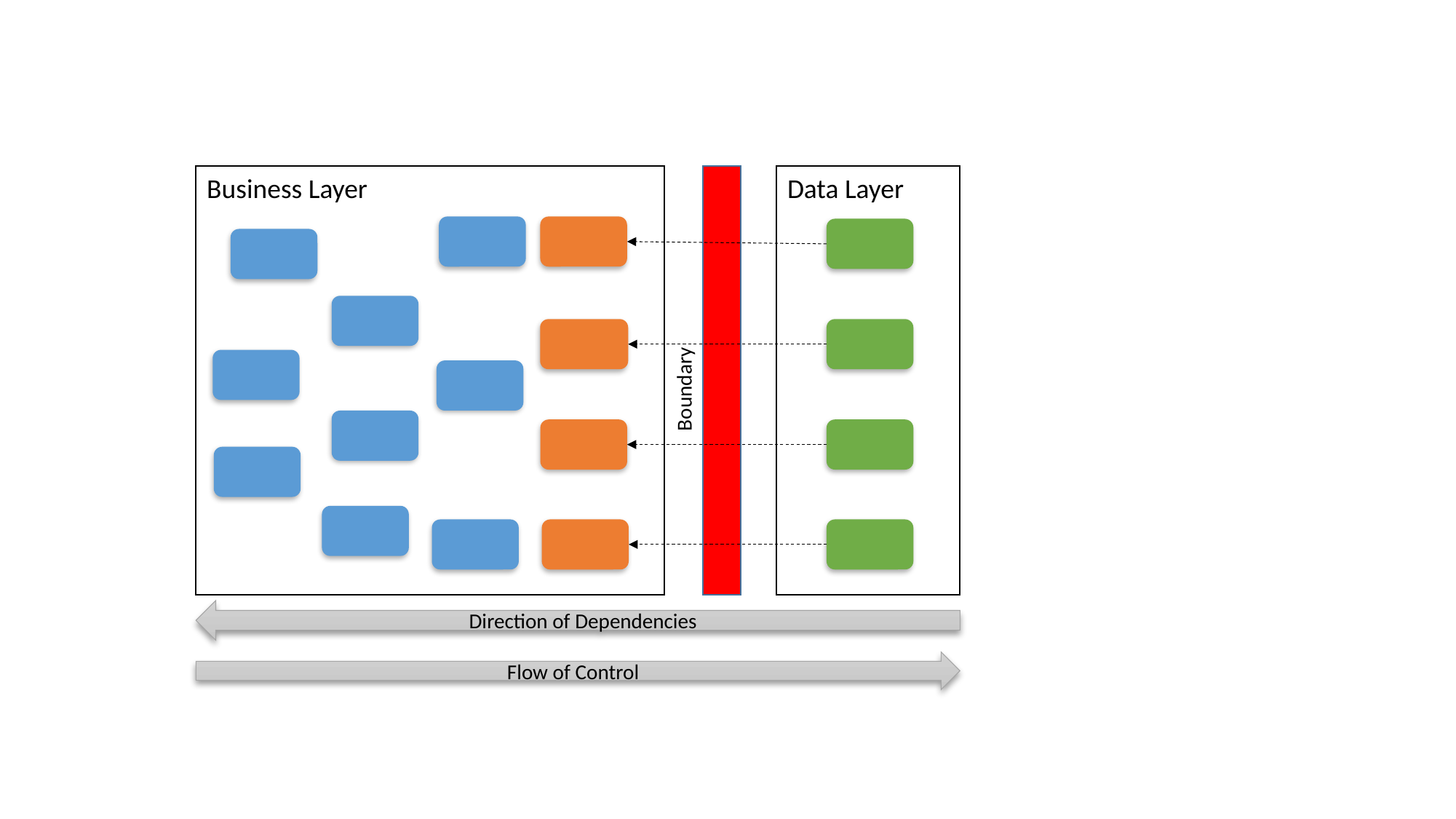

Business Layer

Data Layer

Boundary

Direction of Dependencies
Flow of Control